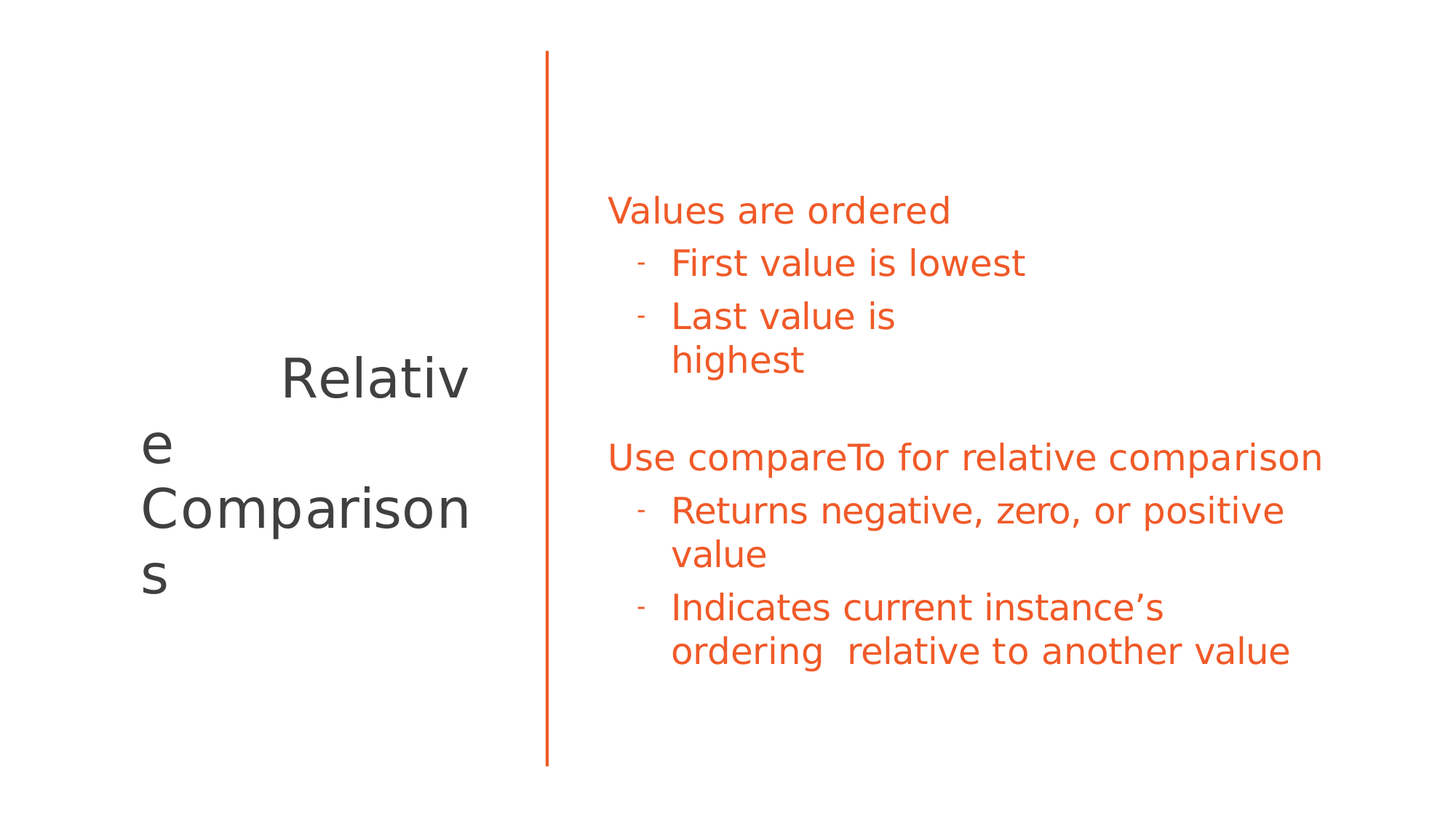

# Values are ordered
First value is lowest
Last value is highest
Relative  Comparisons
Use compareTo for relative comparison
Returns negative, zero, or positive value
Indicates current instance’s ordering  relative to another value
6